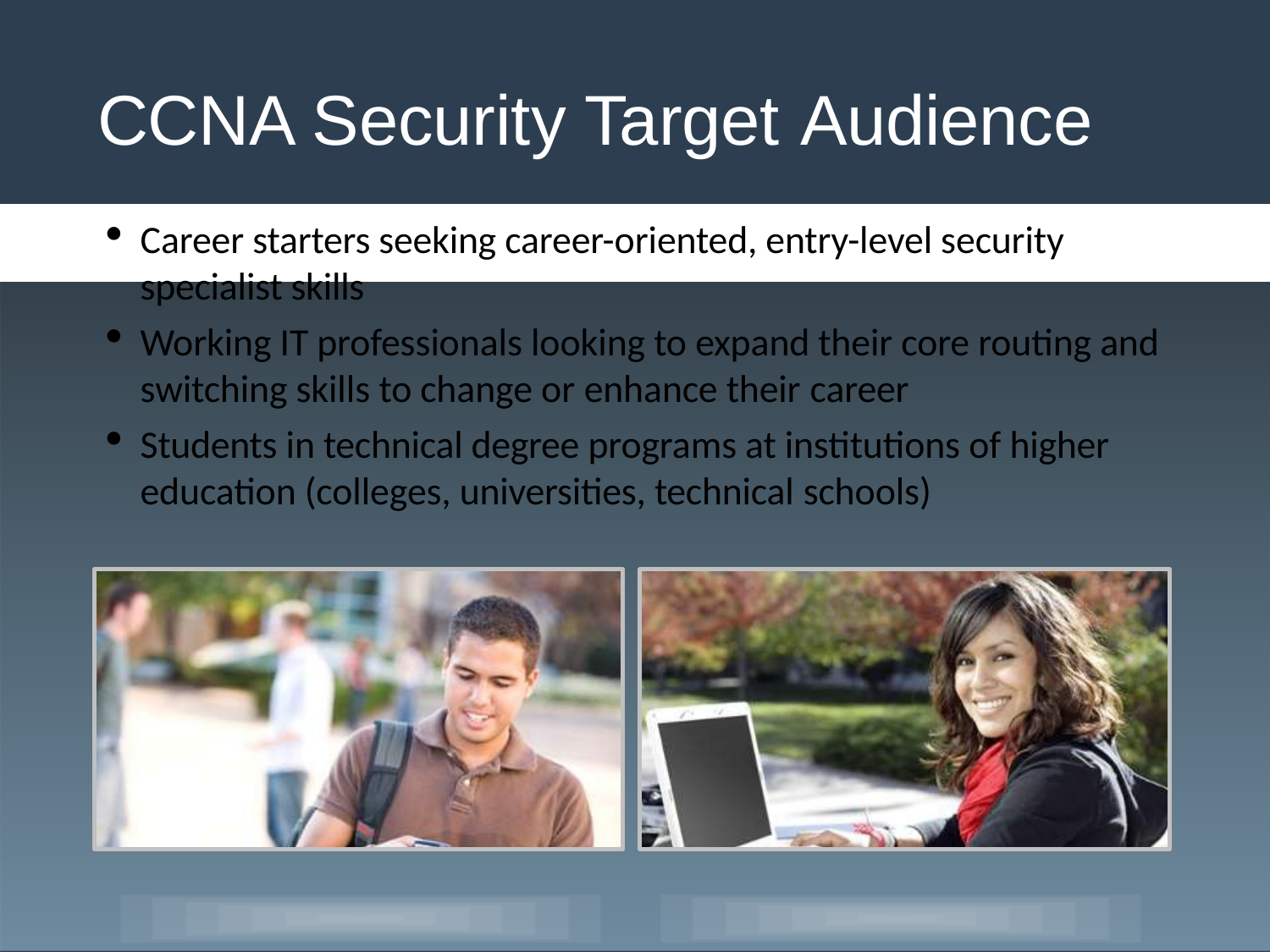

CCNA Security Target Audience
Career starters seeking career-oriented, entry-level security  specialist skills
Working IT professionals looking to expand their core routing and  switching skills to change or enhance their career
Students in technical degree programs at institutions of higher  education (colleges, universities, technical schools)